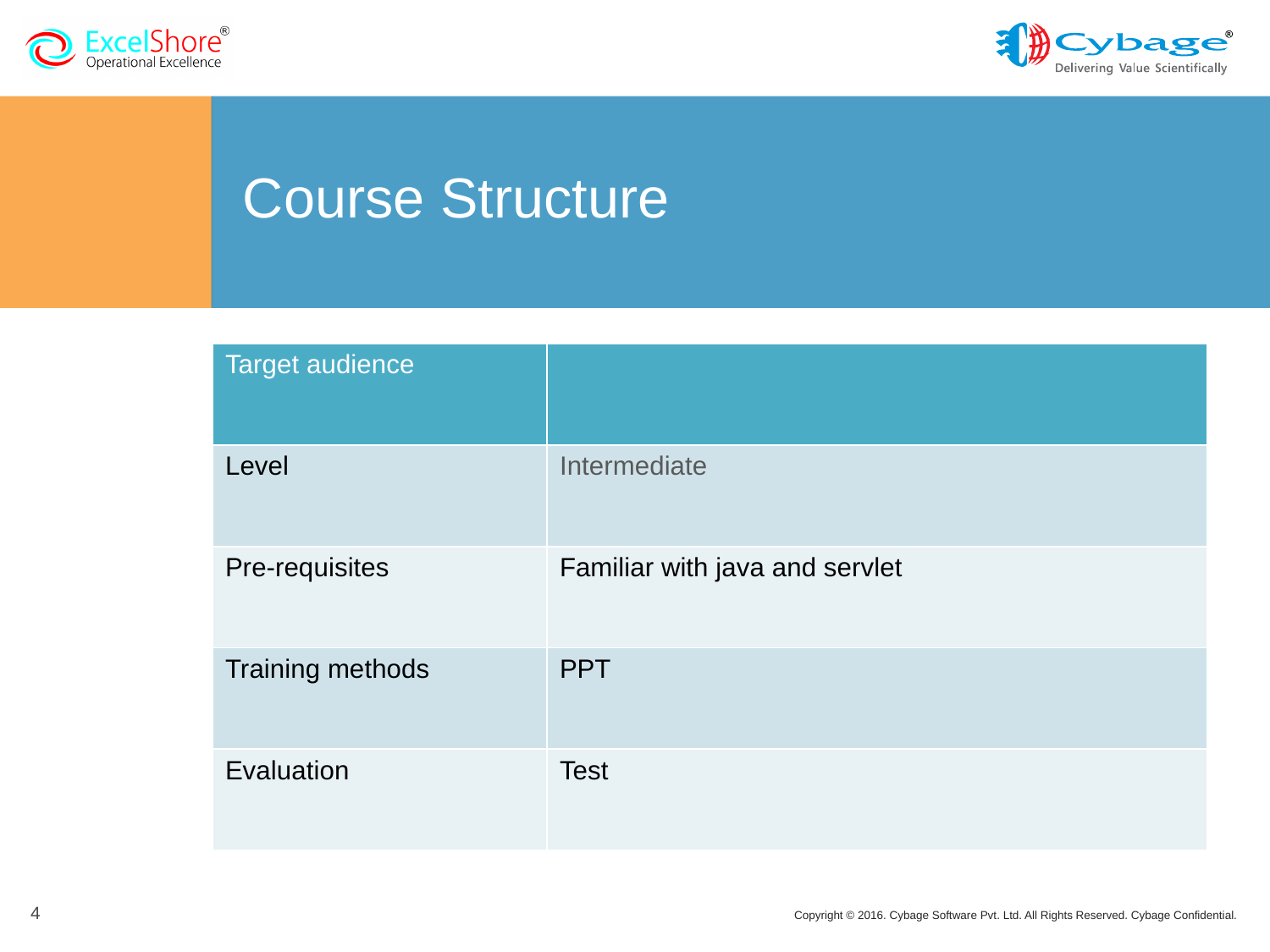

# Course Structure
| Target audience |  |
| --- | --- |
| Level | Intermediate |
| Pre-requisites | Familiar with java and servlet |
| Training methods | PPT |
| Evaluation | Test |
4